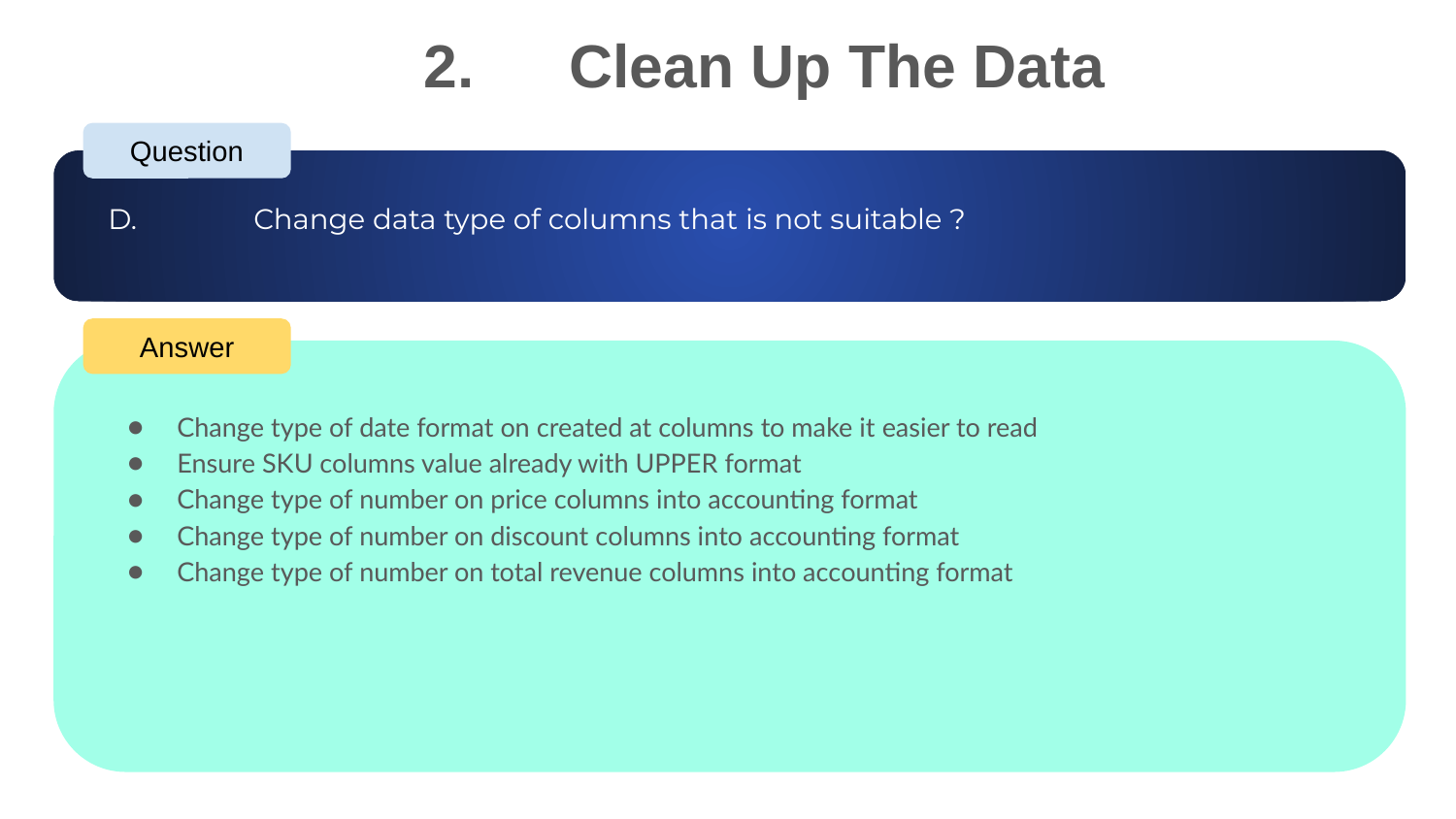

2.	Clean Up The Data
Question

D.	Change data type of columns that is not suitable ?
Answer

Change type of date format on created at columns to make it easier to read
Ensure SKU columns value already with UPPER format
Change type of number on price columns into accounting format
Change type of number on discount columns into accounting format
Change type of number on total revenue columns into accounting format